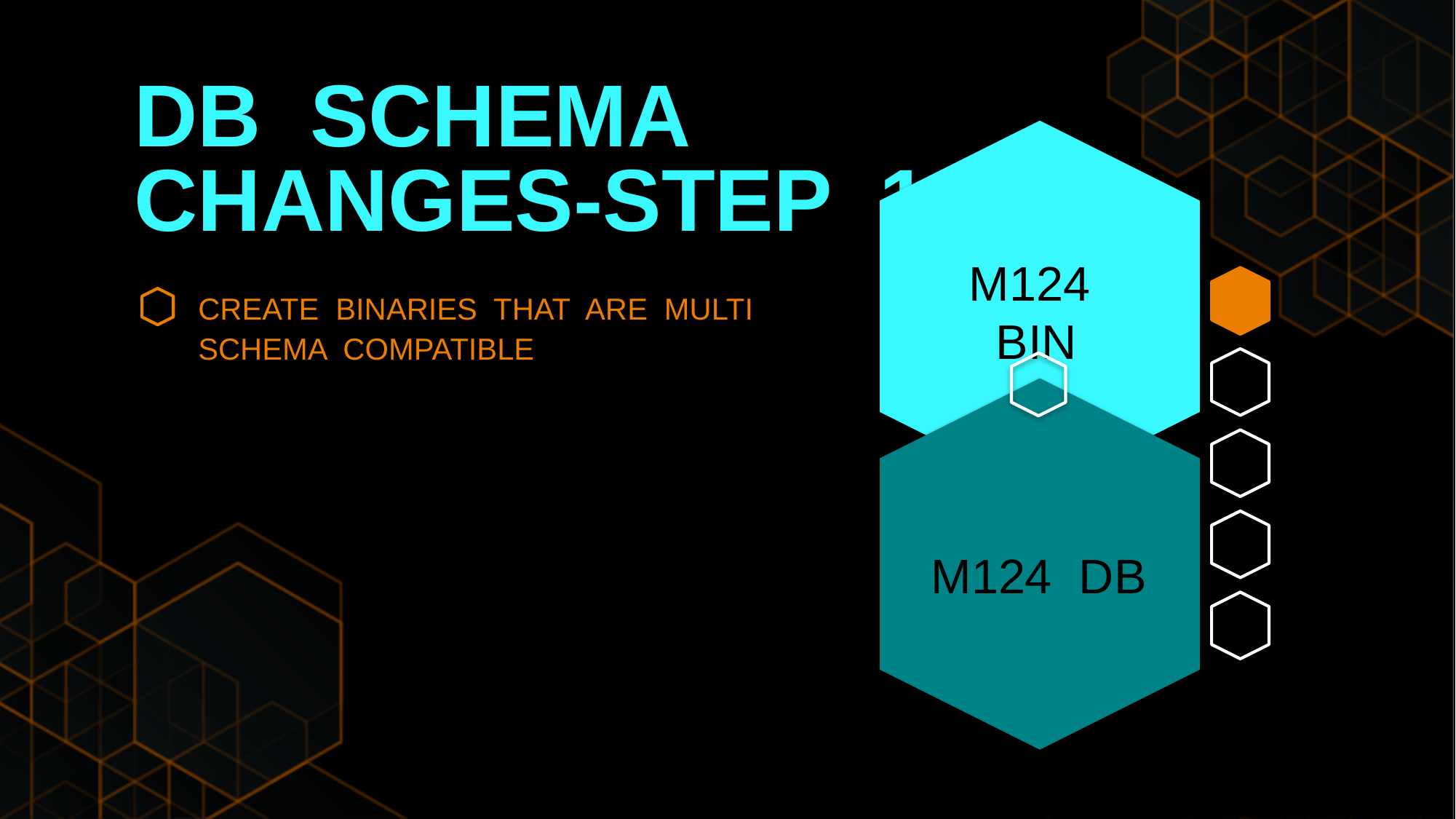

DB  SCHEMA
CHANGES-STEP  1

M124  BIN

M124  DB

CREATE  BINARIES  THAT  ARE  MULTI
SCHEMA  COMPATIBLE